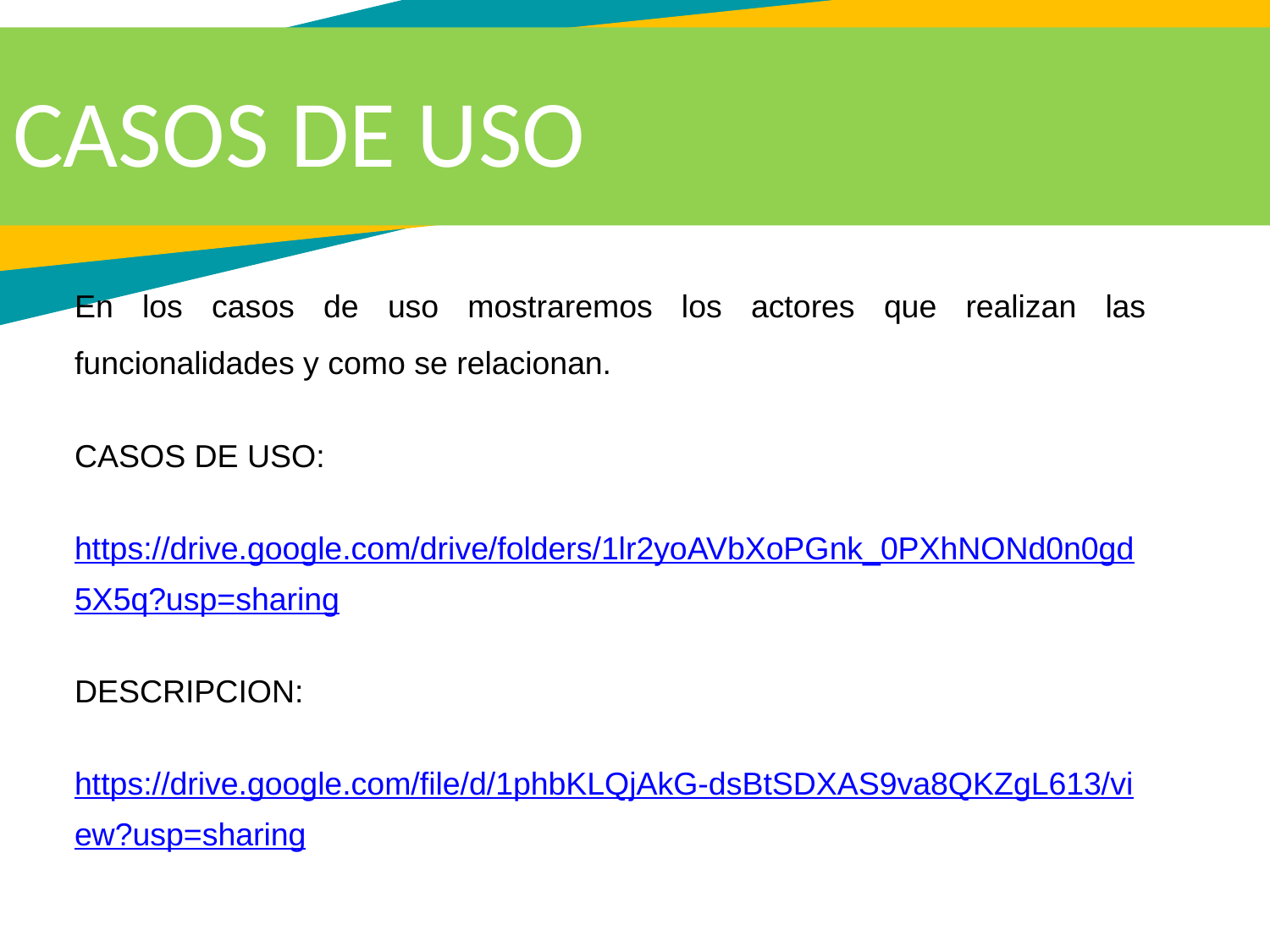

CASOS DE USO
En los casos de uso mostraremos los actores que realizan las funcionalidades y como se relacionan.
CASOS DE USO:
https://drive.google.com/drive/folders/1lr2yoAVbXoPGnk_0PXhNONd0n0gd5X5q?usp=sharing
DESCRIPCION:
https://drive.google.com/file/d/1phbKLQjAkG-dsBtSDXAS9va8QKZgL613/view?usp=sharing